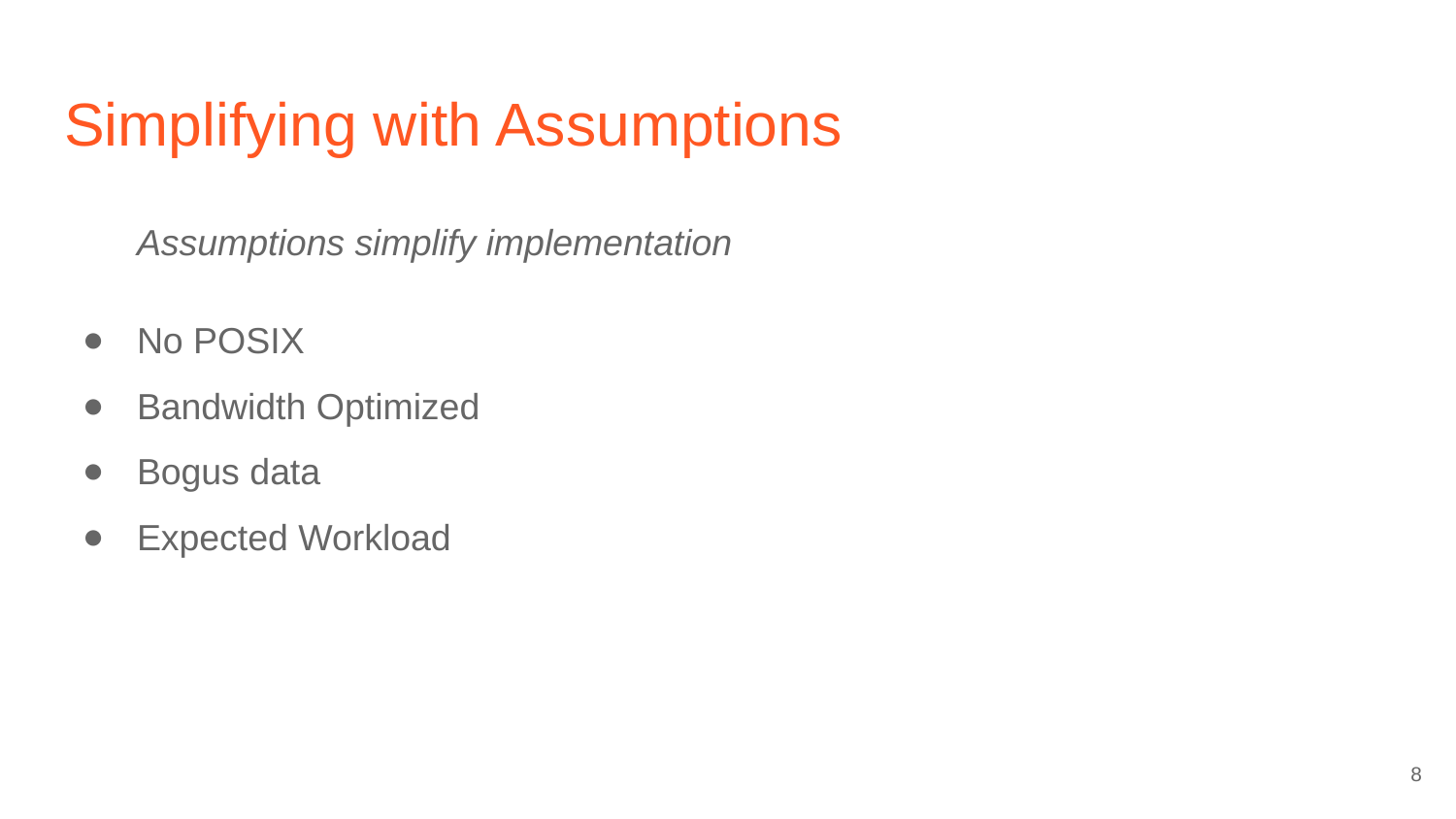

# Simplifying with Assumptions
Assumptions simplify implementation
No POSIX
Bandwidth Optimized
Bogus data
Expected Workload
8